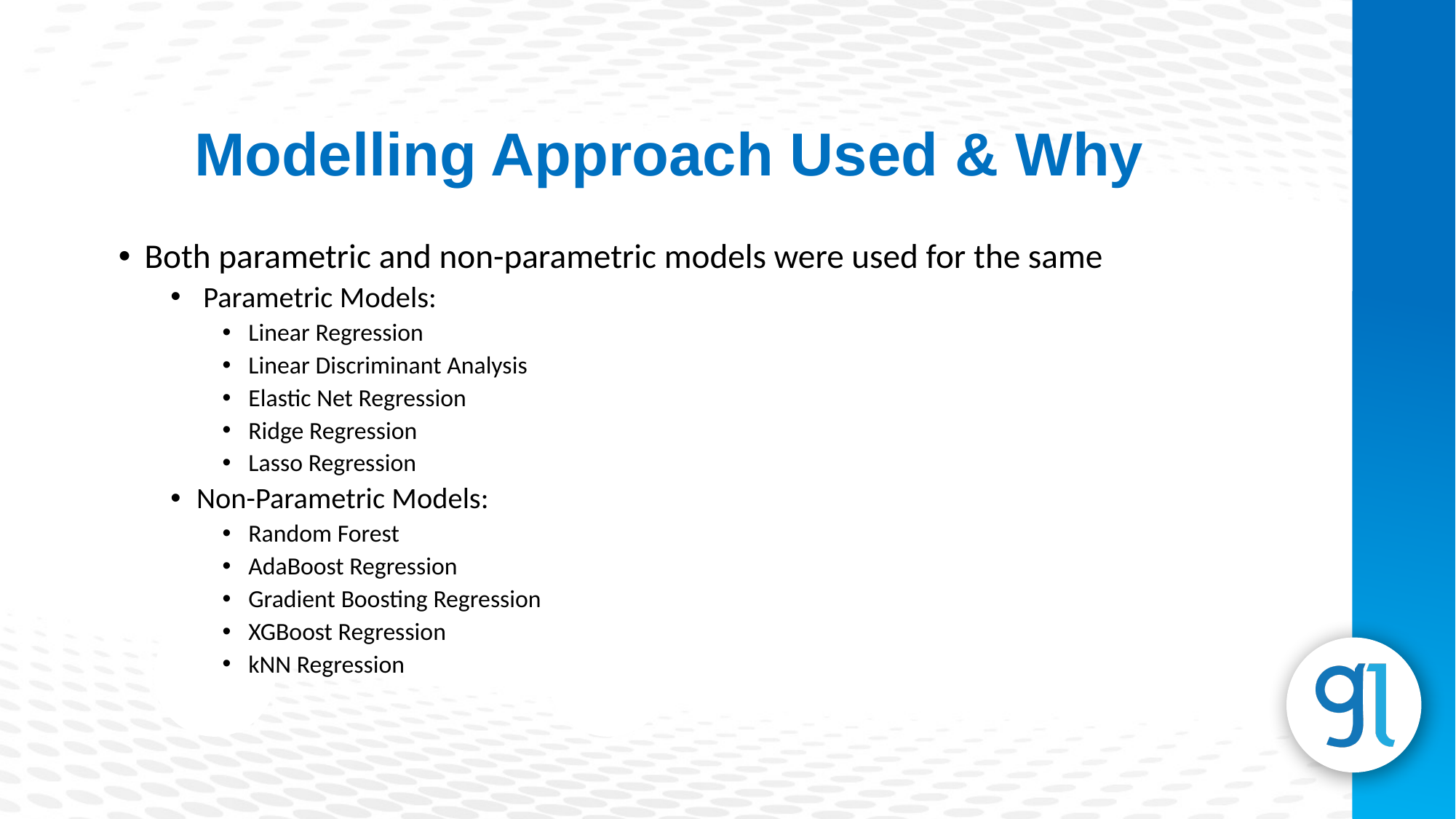

Modelling Approach Used & Why
Both parametric and non-parametric models were used for the same
 Parametric Models:
Linear Regression
Linear Discriminant Analysis
Elastic Net Regression
Ridge Regression
Lasso Regression
Non-Parametric Models:
Random Forest
AdaBoost Regression
Gradient Boosting Regression
XGBoost Regression
kNN Regression
Subheading

Lorem Ipsum is simply dummy text of the printing and typesetting industry.